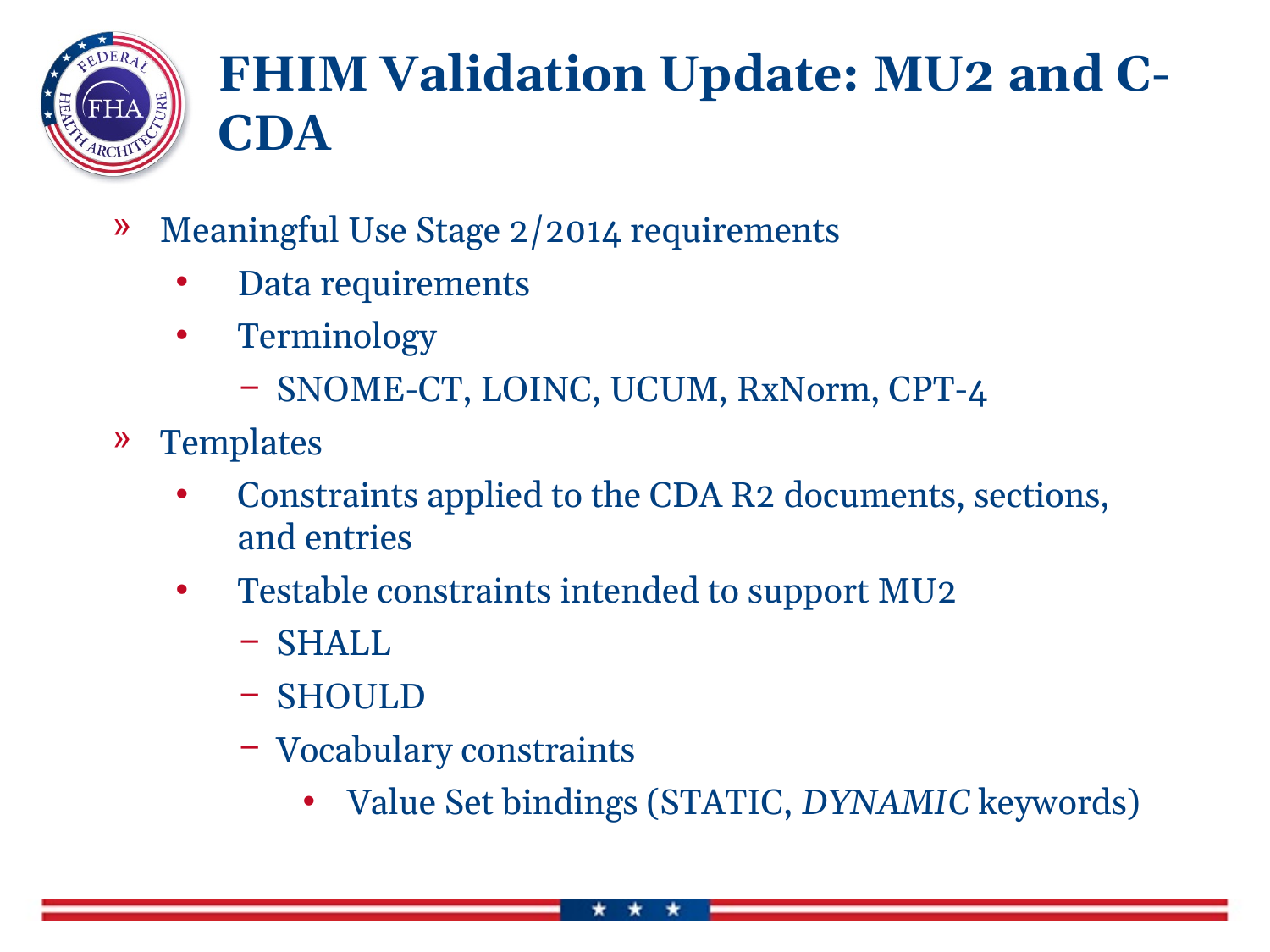

# FHIM Validation Update: MU2 and C-CDA
Meaningful Use Stage 2/2014 requirements
Data requirements
Terminology
SNOME-CT, LOINC, UCUM, RxNorm, CPT-4
Templates
Constraints applied to the CDA R2 documents, sections, and entries
Testable constraints intended to support MU2
SHALL
SHOULD
Vocabulary constraints
Value Set bindings (STATIC, DYNAMIC keywords)